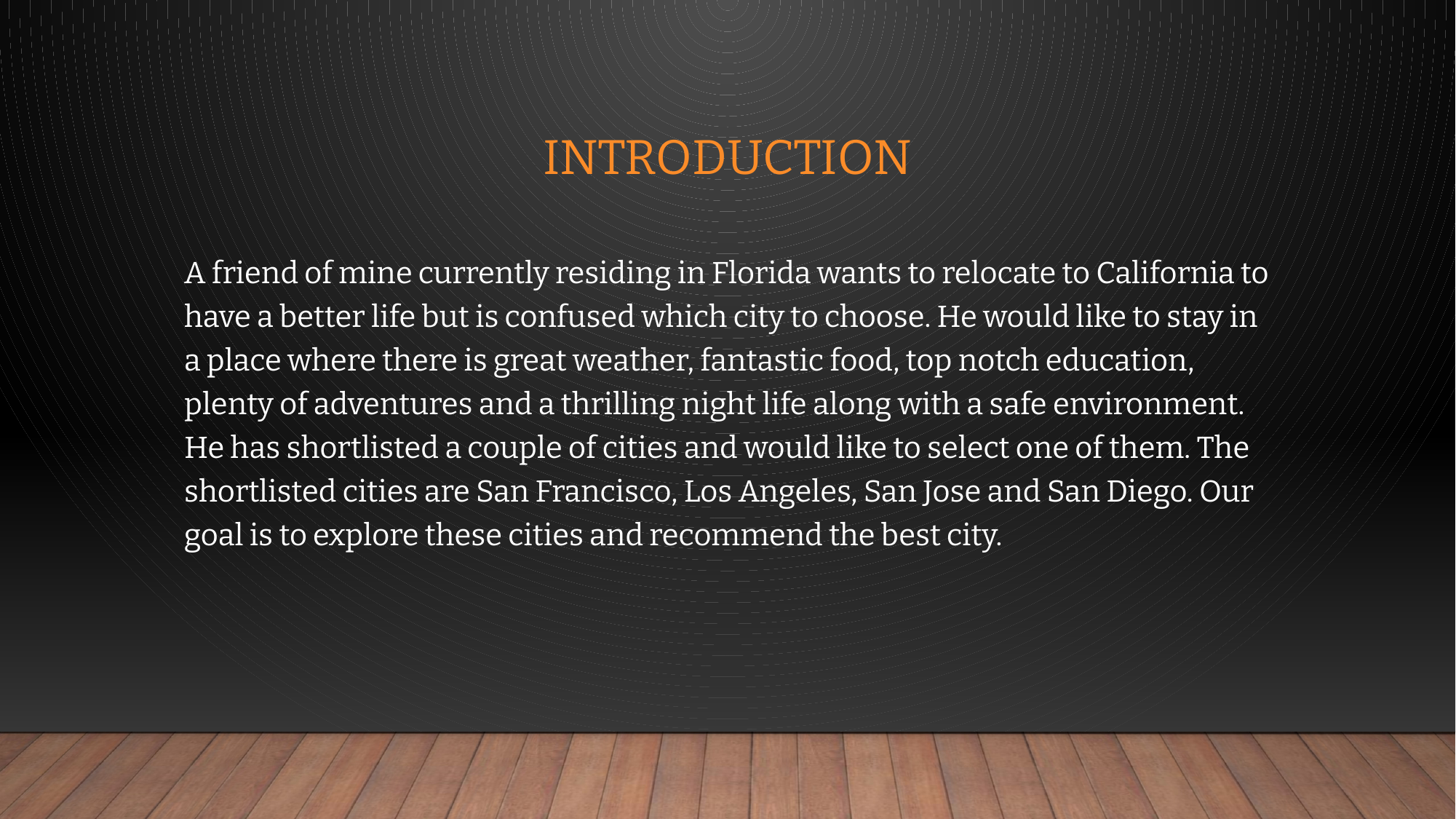

# Introduction
A friend of mine currently residing in Florida wants to relocate to California to have a better life but is confused which city to choose. He would like to stay in a place where there is great weather, fantastic food, top notch education, plenty of adventures and a thrilling night life along with a safe environment. He has shortlisted a couple of cities and would like to select one of them. The shortlisted cities are San Francisco, Los Angeles, San Jose and San Diego. Our goal is to explore these cities and recommend the best city.